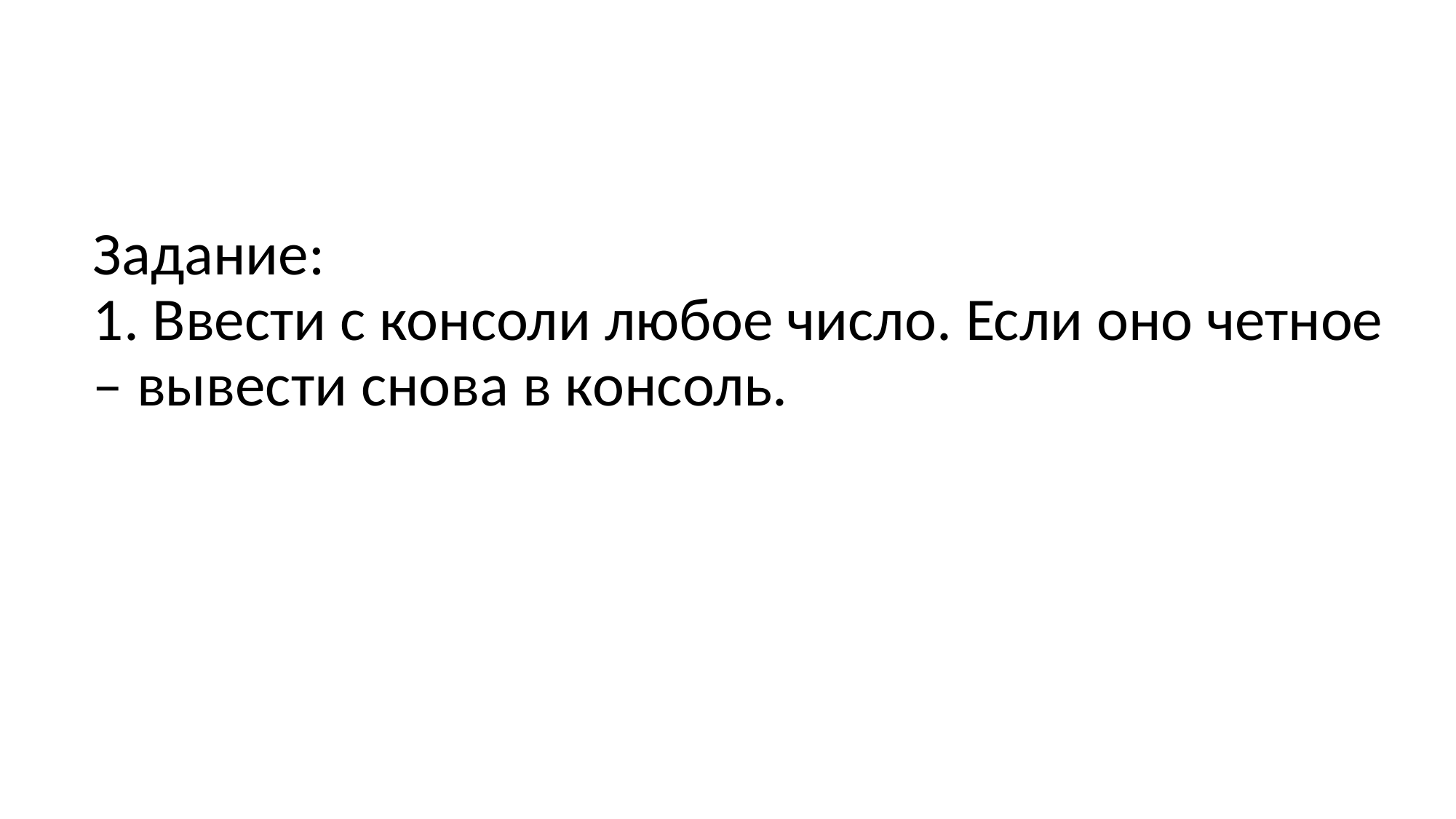

# Задание: 1. Ввести с консоли любое число. Если оно четное – вывести снова в консоль.